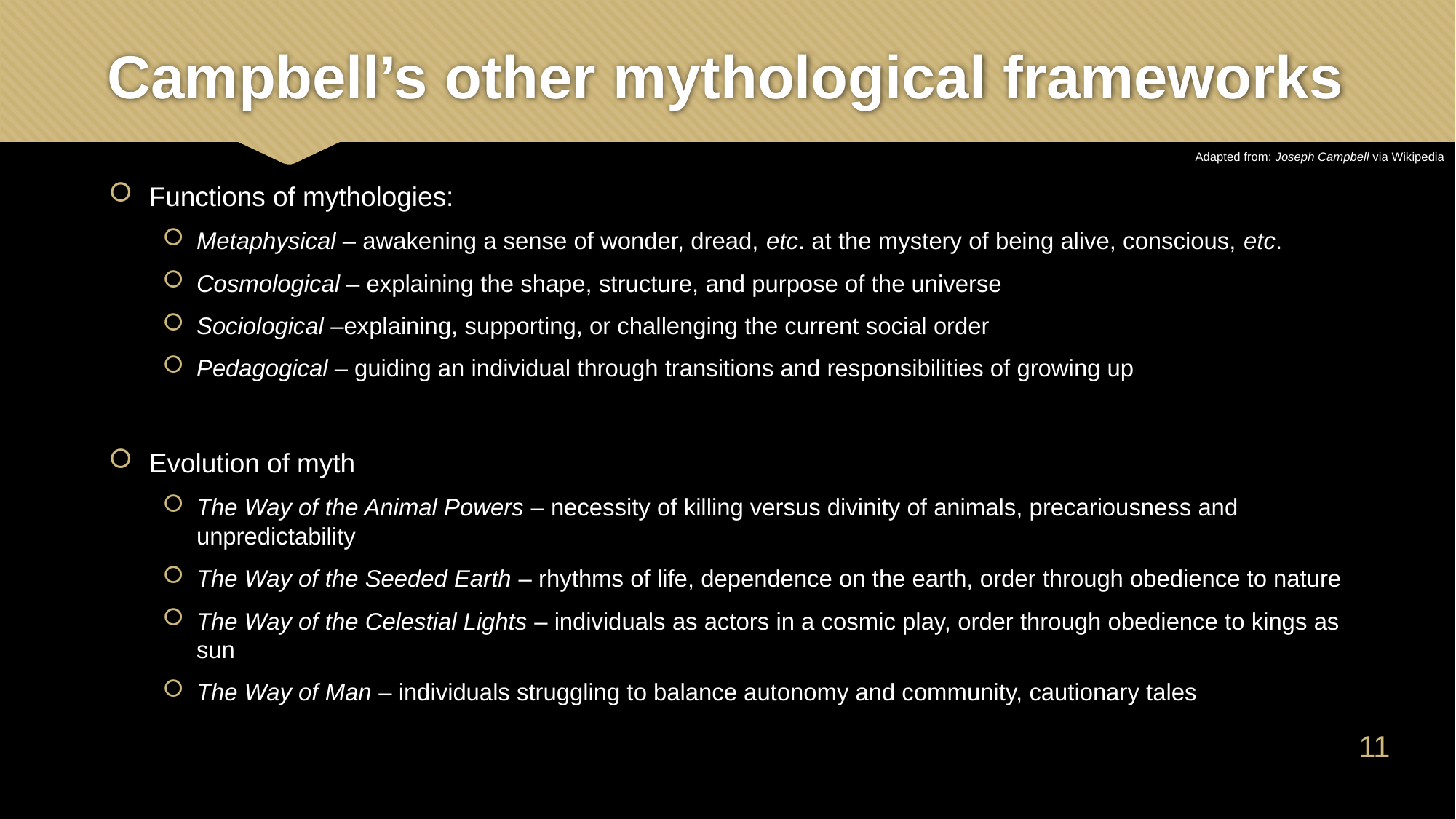

# Campbell’s other mythological frameworks
Adapted from: Joseph Campbell via Wikipedia
Functions of mythologies:
Metaphysical – awakening a sense of wonder, dread, etc. at the mystery of being alive, conscious, etc.
Cosmological – explaining the shape, structure, and purpose of the universe
Sociological –explaining, supporting, or challenging the current social order
Pedagogical – guiding an individual through transitions and responsibilities of growing up

Evolution of myth
The Way of the Animal Powers – necessity of killing versus divinity of animals, precariousness and unpredictability
The Way of the Seeded Earth – rhythms of life, dependence on the earth, order through obedience to nature
The Way of the Celestial Lights – individuals as actors in a cosmic play, order through obedience to kings as sun
The Way of Man – individuals struggling to balance autonomy and community, cautionary tales
11